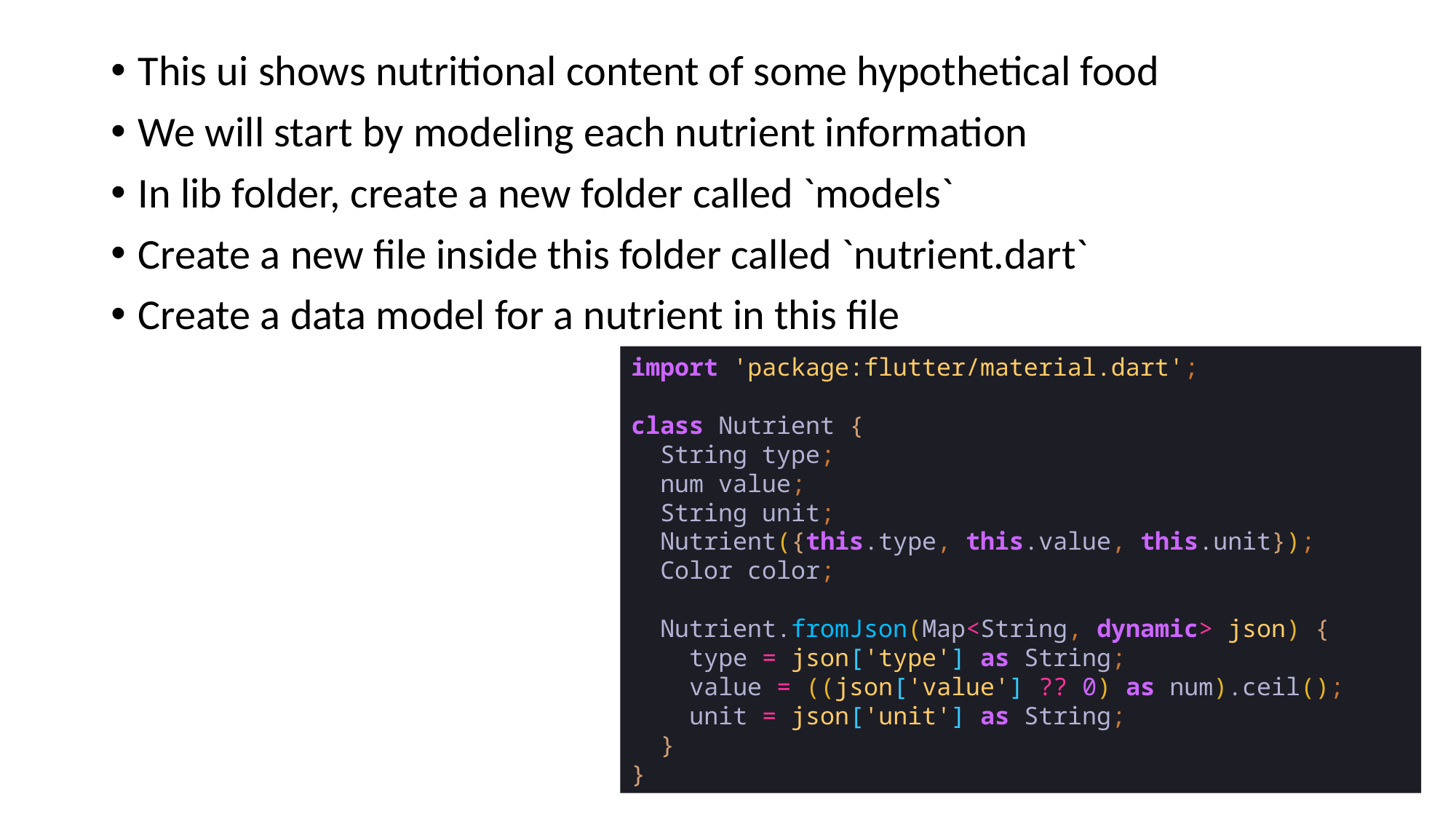

This ui shows nutritional content of some hypothetical food
We will start by modeling each nutrient information
In lib folder, create a new folder called `models`
Create a new file inside this folder called `nutrient.dart`
Create a data model for a nutrient in this file
import 'package:flutter/material.dart';
class Nutrient {
  String type;
  num value;
  String unit;
  Nutrient({this.type, this.value, this.unit});
  Color color;
  Nutrient.fromJson(Map<String, dynamic> json) {
    type = json['type'] as String;
    value = ((json['value'] ?? 0) as num).ceil();
    unit = json['unit'] as String;
  }
}